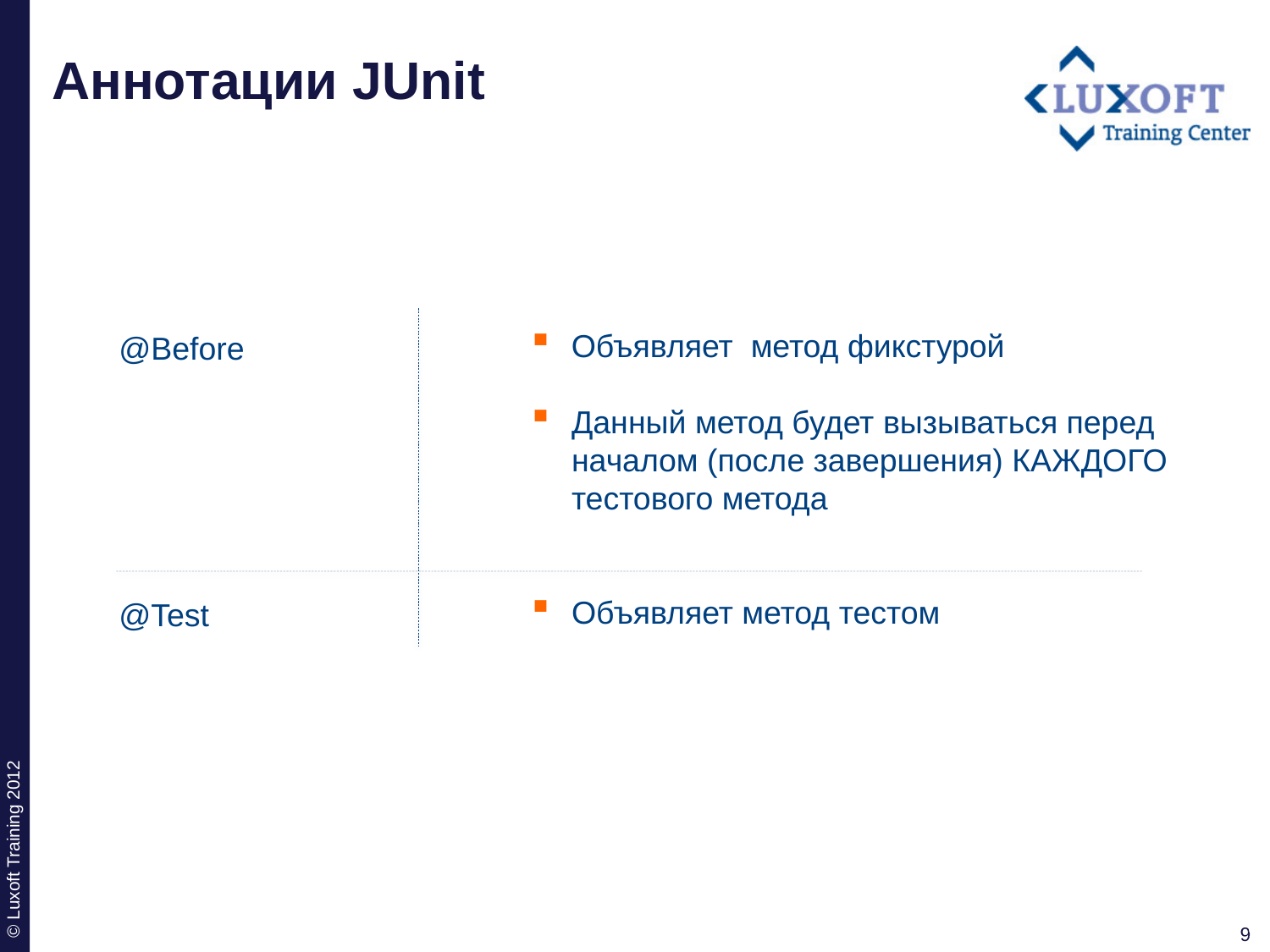

# Аннотации JUnit
Объявляет  метод фикстурой

Данный метод будет вызываться перед началом (после завершения) КАЖДОГО тестового метода

Объявляет метод тестом
@Before

@Test